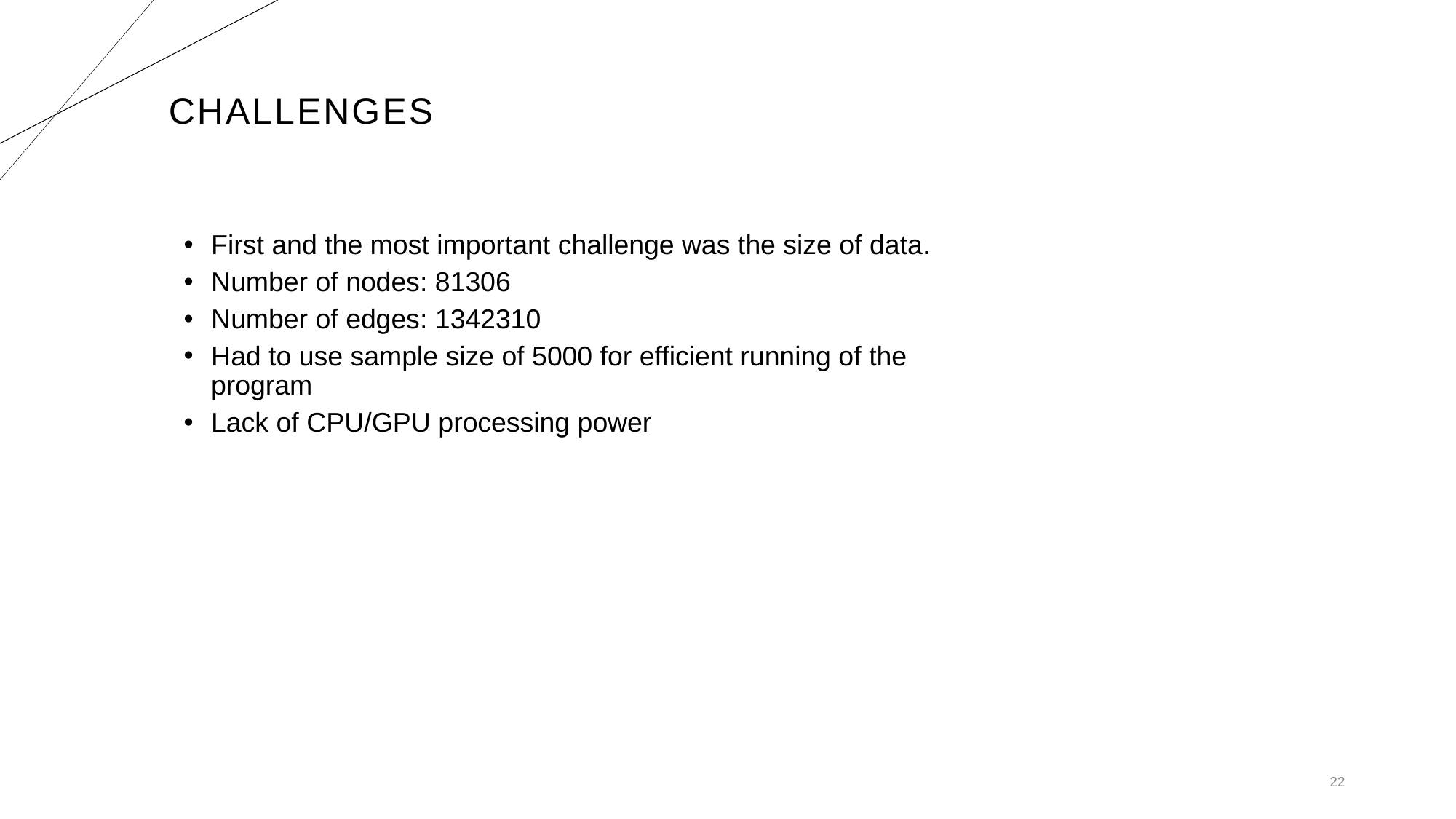

# Challenges
First and the most important challenge was the size of data.
Number of nodes: 81306
Number of edges: 1342310
Had to use sample size of 5000 for efficient running of the program
Lack of CPU/GPU processing power
22